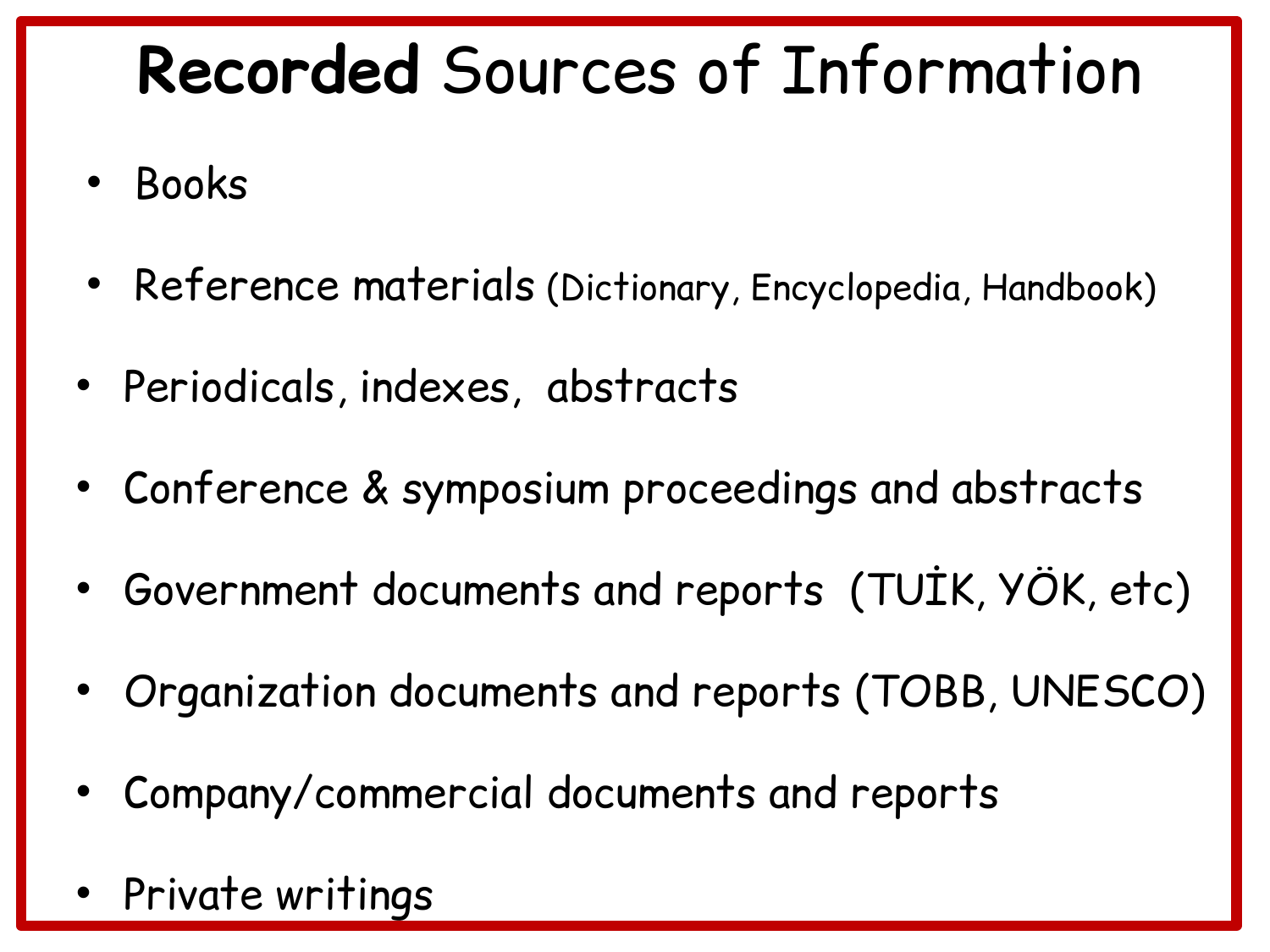

Recorded Sources of Information

Books

Reference materials (Dictionary, Encyclopedia, Handbook)

Periodicals, indexes,  abstracts

Conference & symposium proceedings and abstracts

Government documents and reports  (TUİK, YÖK, etc)

Organization documents and reports (TOBB, UNESCO)

Company/commercial documents and reports

Private writings